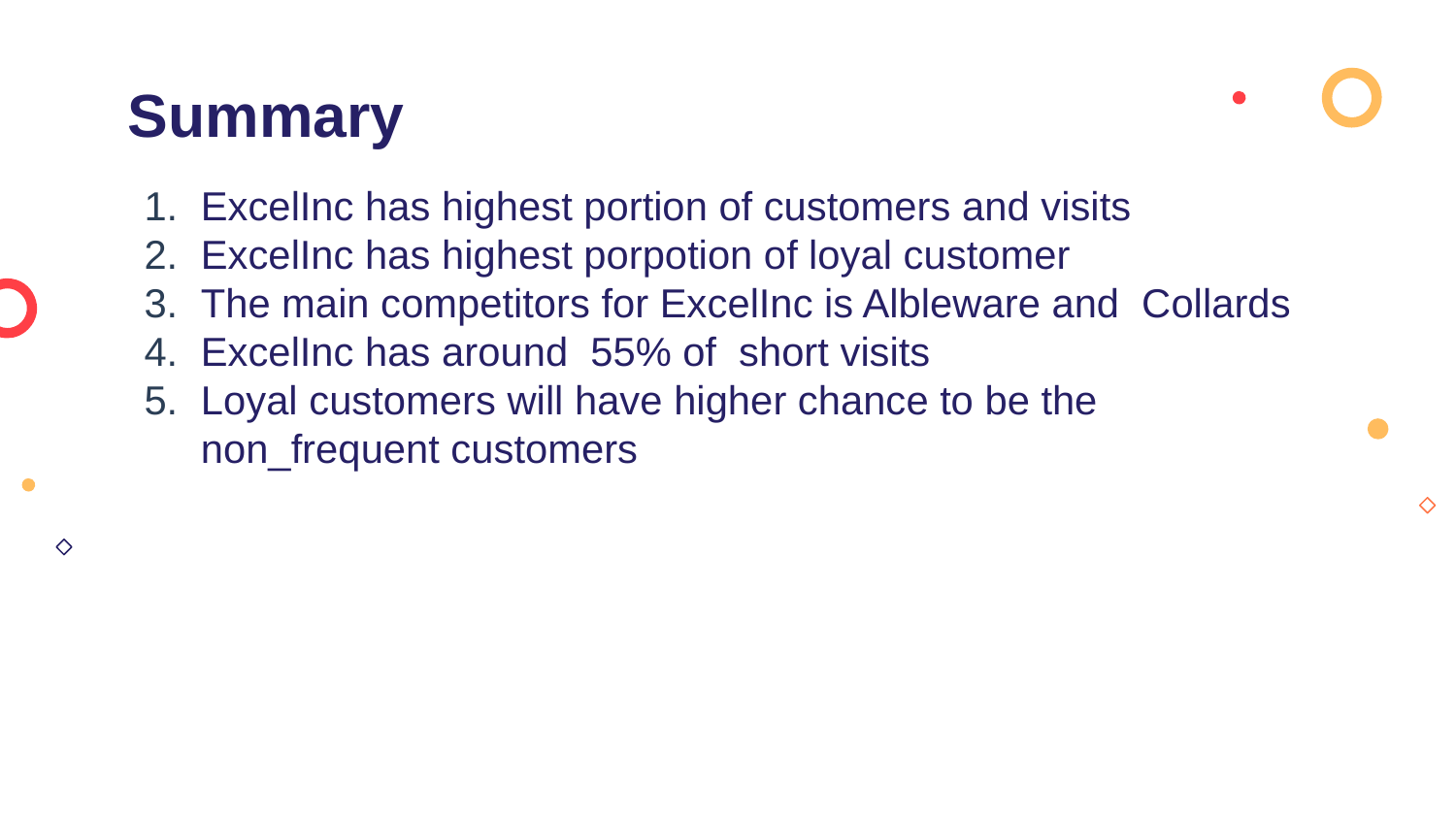

# Summary
ExcelInc has highest portion of customers and visits
ExcelInc has highest porpotion of loyal customer
The main competitors for ExcelInc is Albleware and  Collards
ExcelInc has around  55% of  short visits
Loyal customers will have higher chance to be the non_frequent customers